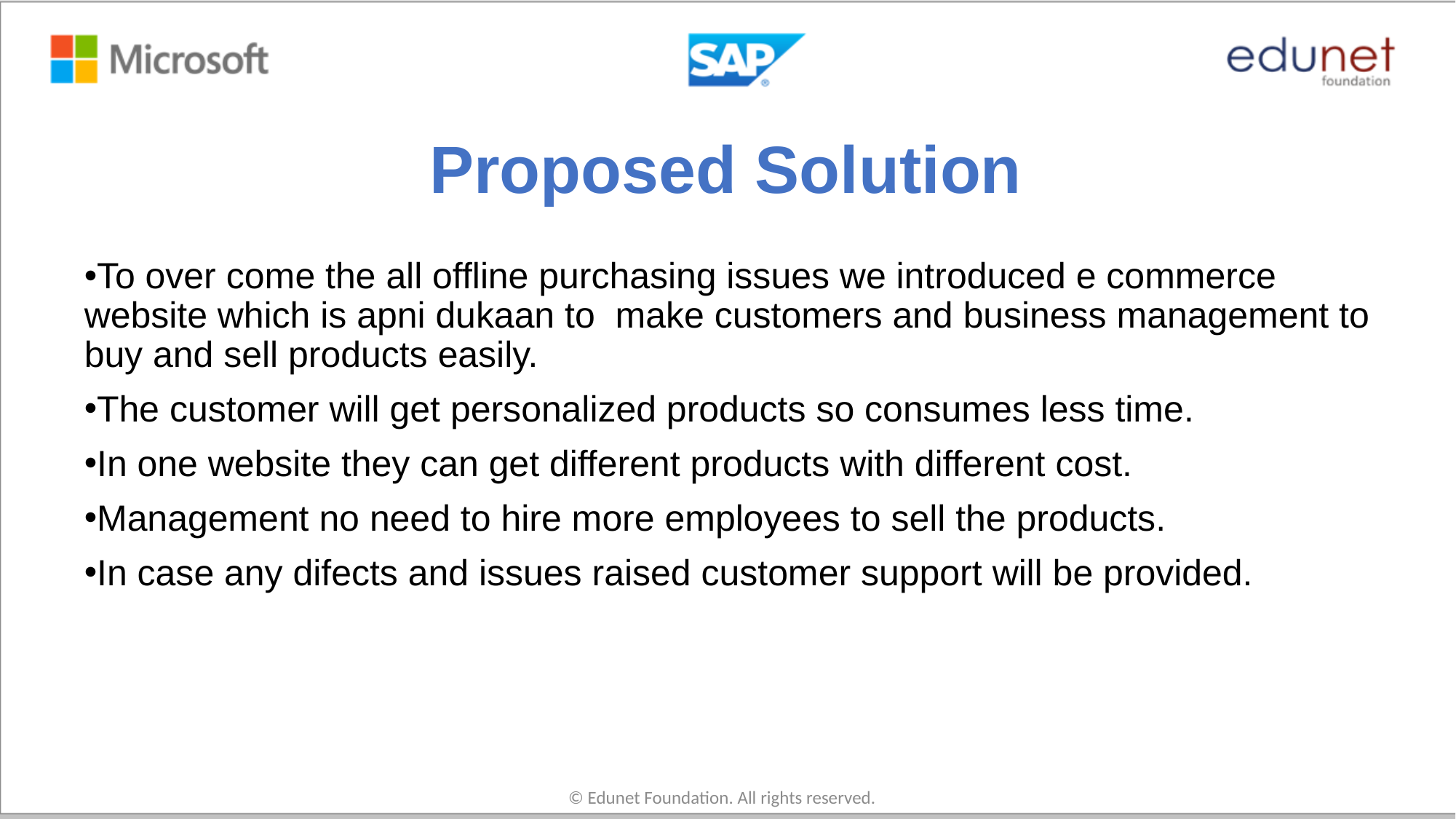

# Proposed Solution
To over come the all offline purchasing issues we introduced e commerce website which is apni dukaan to  make customers and business management to buy and sell products easily.
The customer will get personalized products so consumes less time.
In one website they can get different products with different cost.
Management no need to hire more employees to sell the products.
In case any difects and issues raised customer support will be provided.
© Edunet Foundation. All rights reserved.